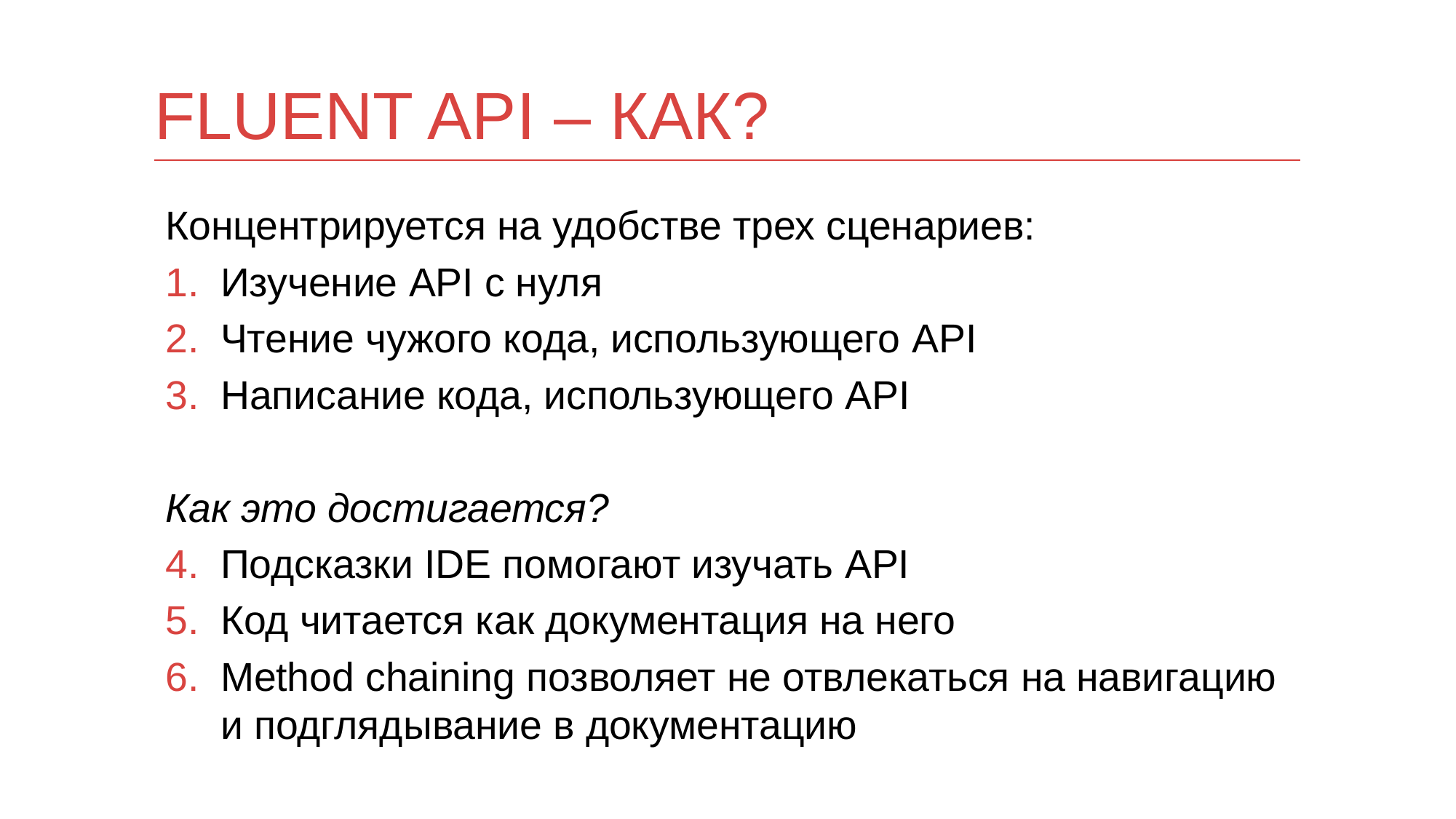

# Fluent API – как?
Концентрируется на удобстве трех сценариев:
Изучение API с нуля
Чтение чужого кода, использующего API
Написание кода, использующего API

Как это достигается?
Подсказки IDE помогают изучать API
Код читается как документация на него
Method chaining позволяет не отвлекаться на навигацию и подглядывание в документацию